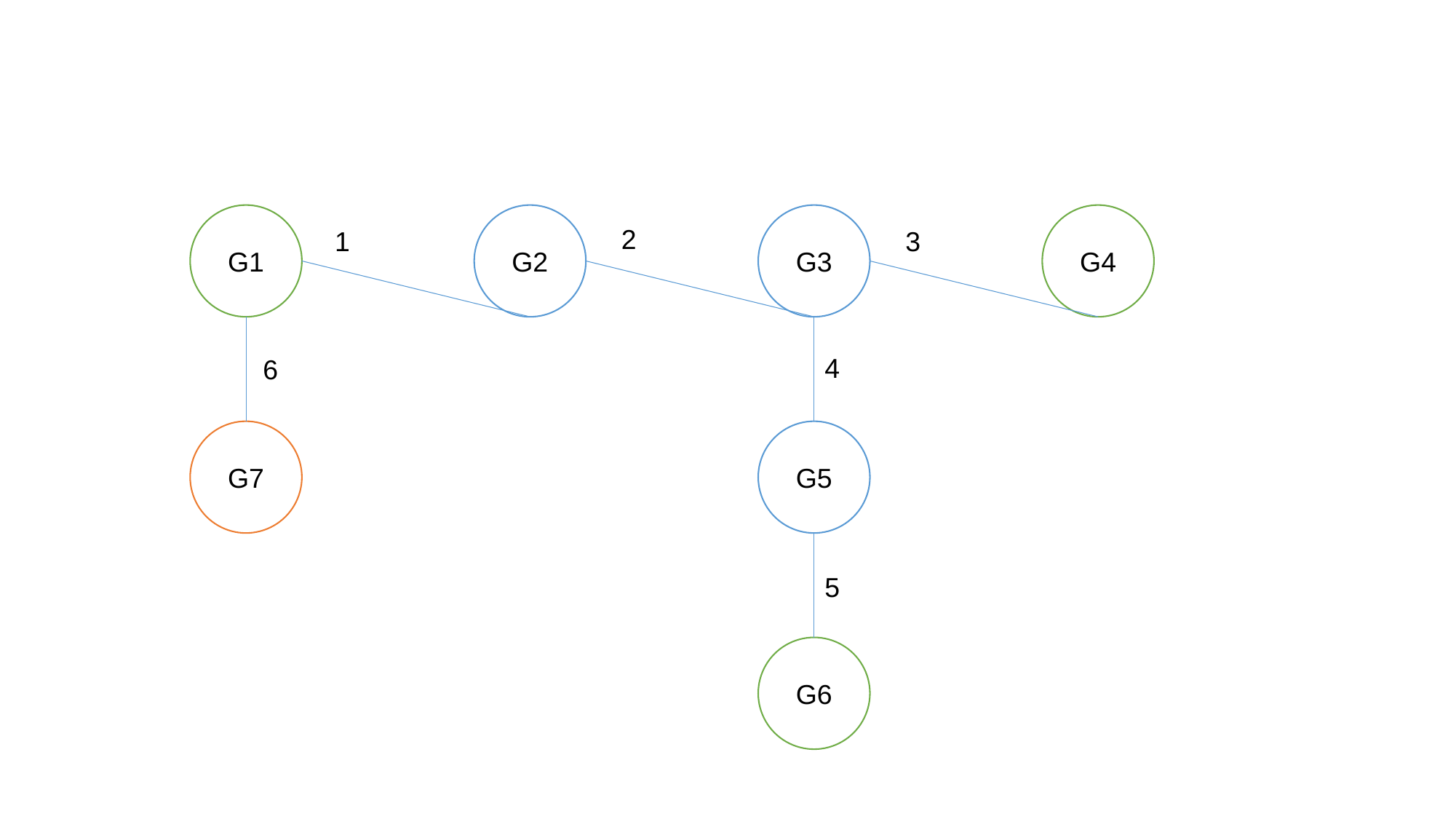

G1
G2
G3
G4
2
1
3
4
6
G7
G5
5
G6